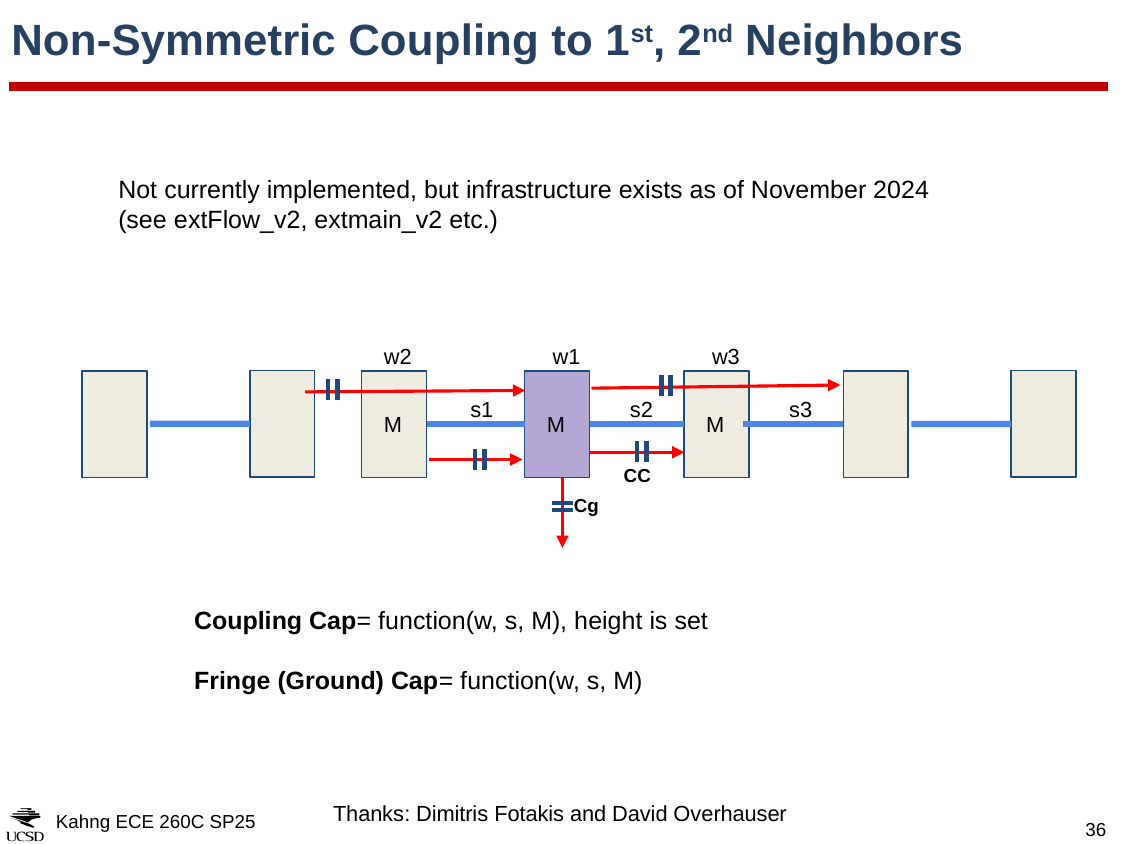

# Non-Symmetric Coupling to 1st, 2nd Neighbors

Not currently implemented, but infrastructure exists as of November 2024
(see extFlow_v2, extmain_v2 etc.)
w2
w1
w3

s1
s2
s3
M
M
M
CC
Cg
Coupling Cap= function(w, s, M), height is set

Fringe (Ground) Cap= function(w, s, M)
Thanks: Dimitris Fotakis and David Overhauser
Kahng ECE 260C SP25